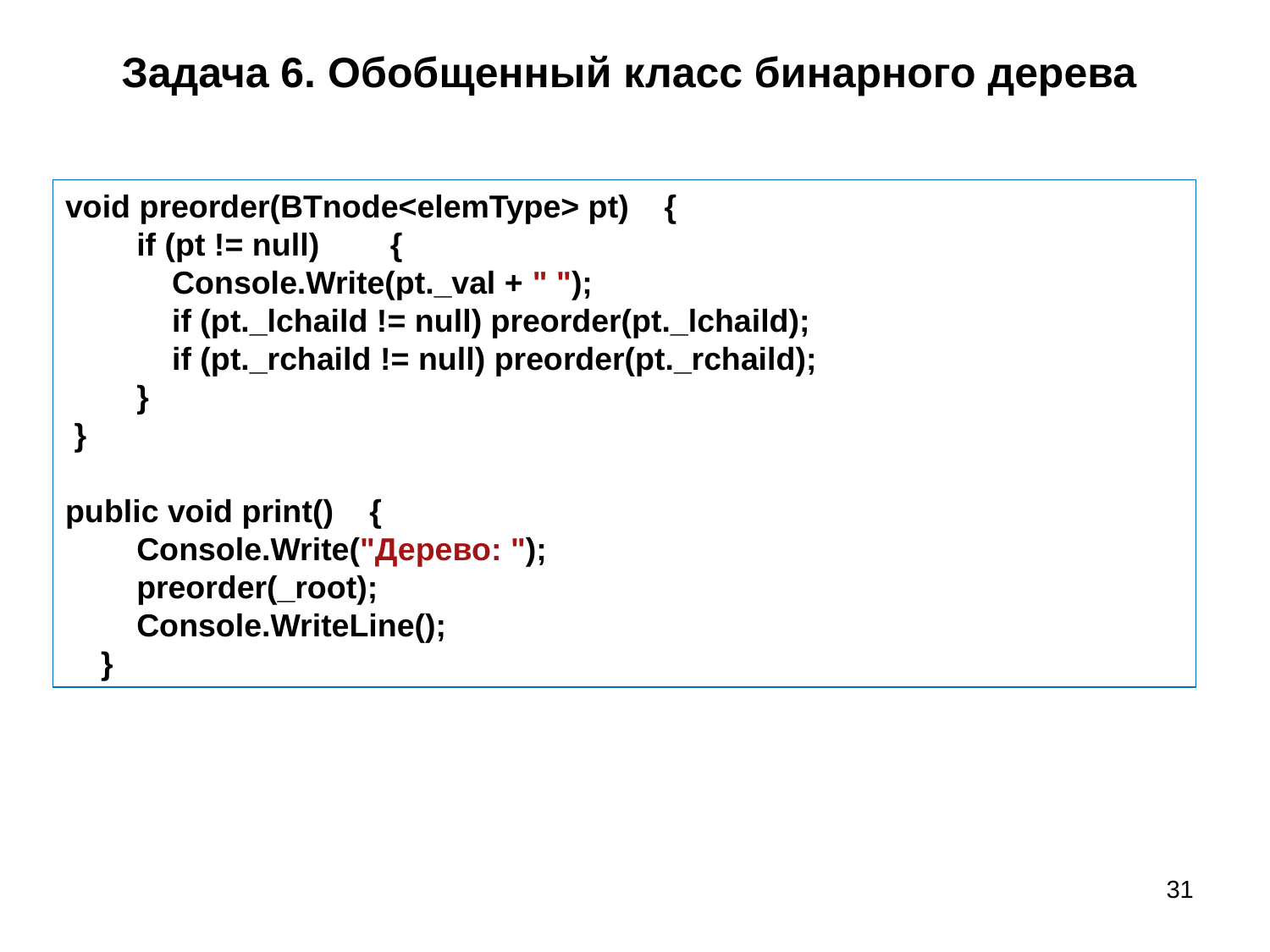

# Задача 6. Обобщенный класс бинарного дерева
void preorder(BTnode<elemType> pt)    {
        if (pt != null)        {
            Console.Write(pt._val + " ");
            if (pt._lchaild != null) preorder(pt._lchaild);
            if (pt._rchaild != null) preorder(pt._rchaild);
        }
 }

public void print()    {
        Console.Write("Дерево: ");
        preorder(_root);
        Console.WriteLine();
    }
31